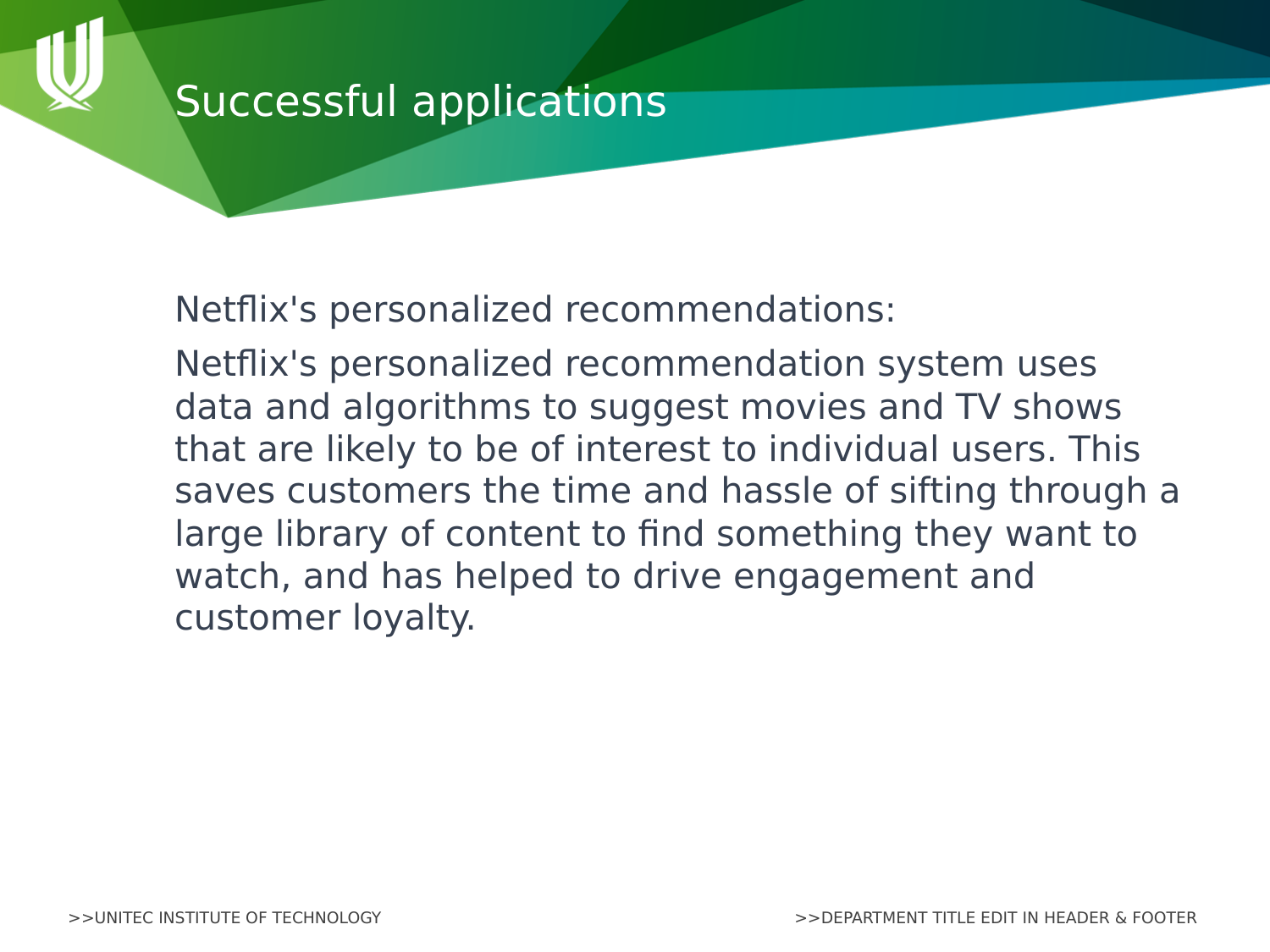

# Successful applications
Netflix's personalized recommendations:
Netflix's personalized recommendation system uses data and algorithms to suggest movies and TV shows that are likely to be of interest to individual users. This saves customers the time and hassle of sifting through a large library of content to find something they want to watch, and has helped to drive engagement and customer loyalty.

>>DEPARTMENT TITLE EDIT IN HEADER & FOOTER